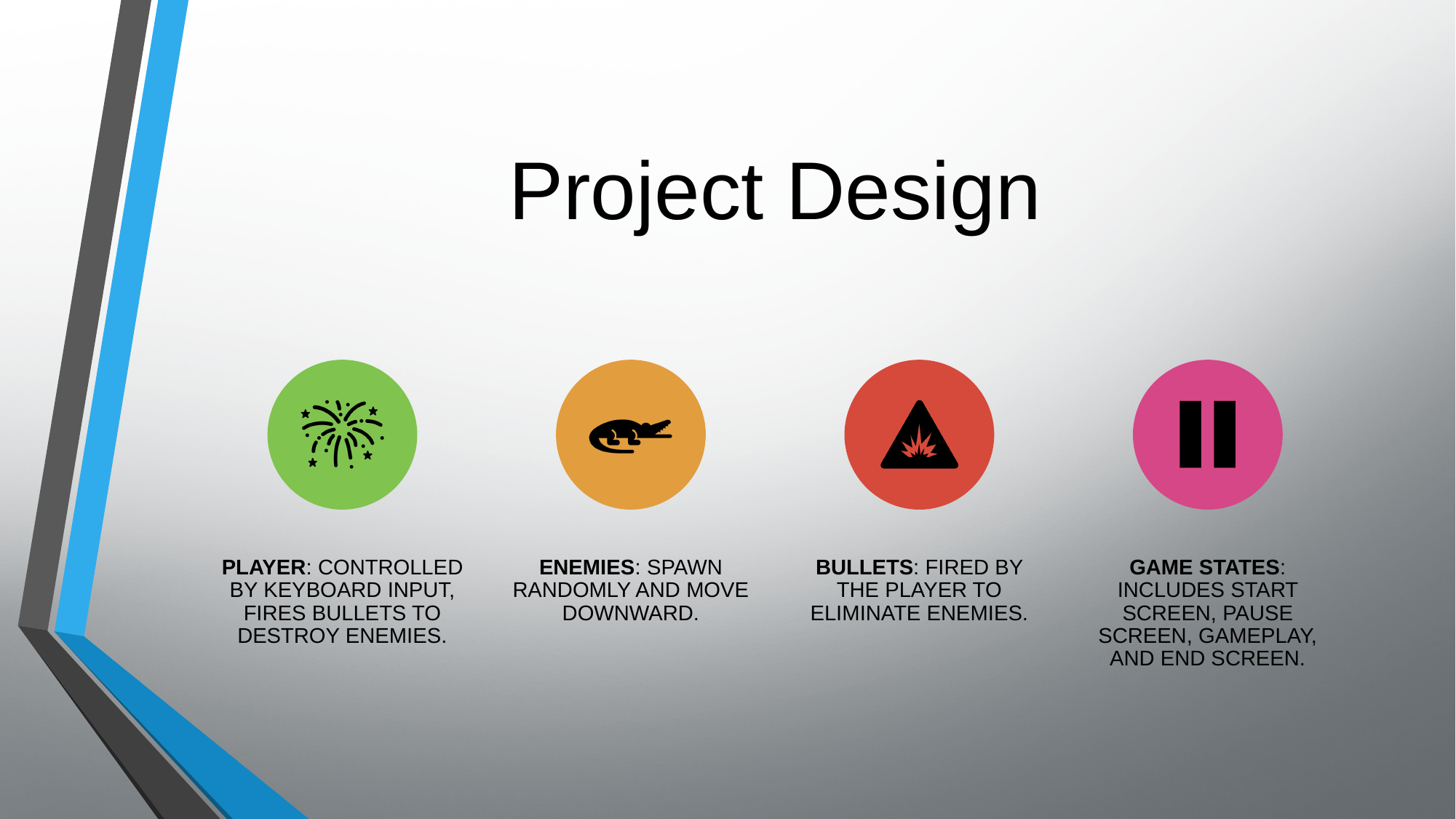

# Project Design
Player: Controlled by keyboard input, fires bullets to destroy enemies.
Enemies: Spawn randomly and move downward.
Bullets: Fired by the player to eliminate enemies.
Game States: Includes Start Screen, Pause Screen, Gameplay, and End Screen.